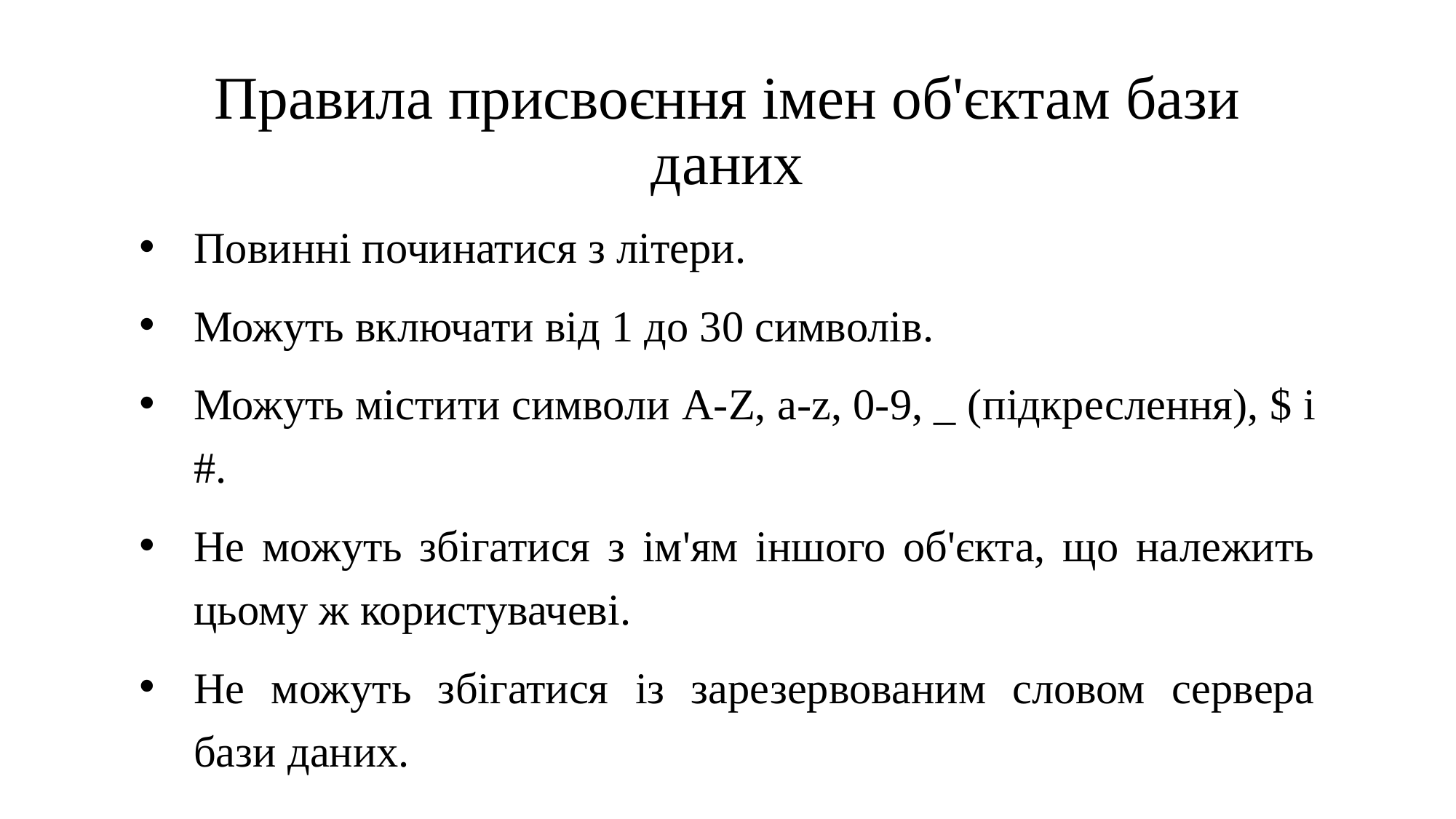

# Правила присвоєння імен об'єктам бази даних
Повинні починатися з літери.
Можуть включати від 1 до 30 символів.
Можуть містити символи A-Z, a-z, 0-9, _ (підкреслення), $ і #.
Не можуть збігатися з ім'ям іншого об'єкта, що належить цьому ж користувачеві.
Не можуть збігатися із зарезервованим словом сервера бази даних.